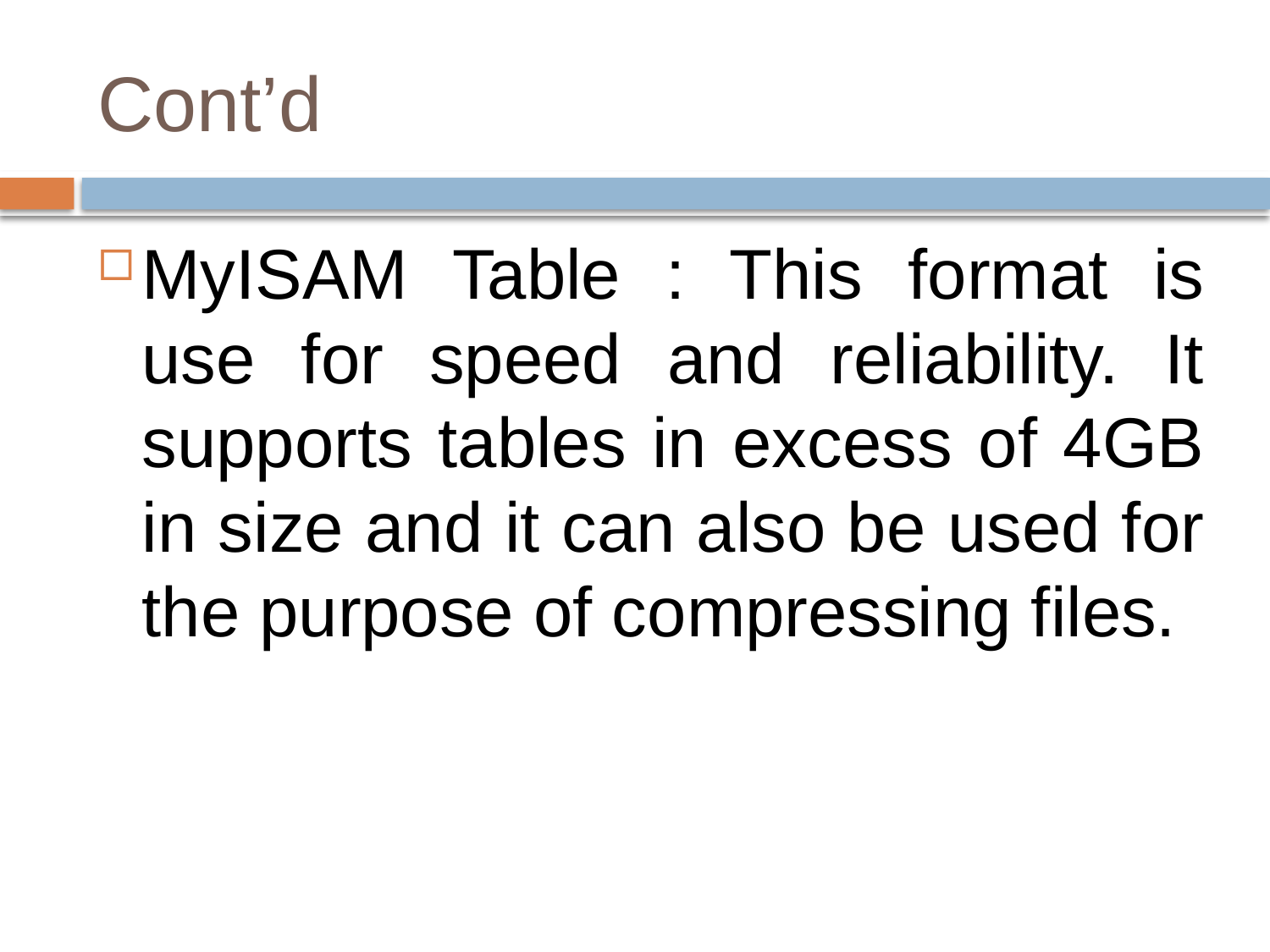

# Cont’d
MyISAM Table : This format is use for speed and reliability. It supports tables in excess of 4GB in size and it can also be used for the purpose of compressing files.